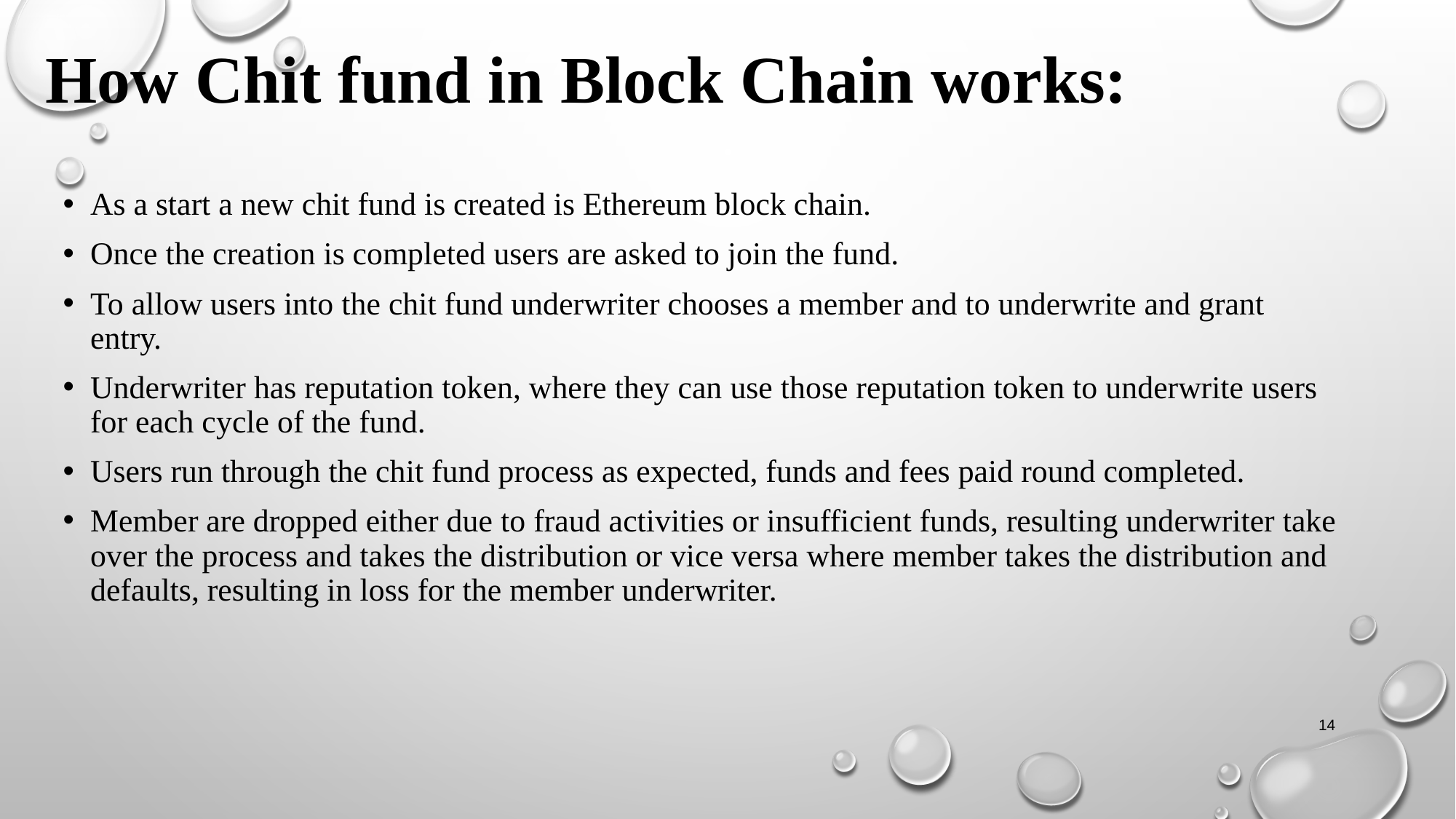

How Chit fund in Block Chain works:
As a start a new chit fund is created is Ethereum block chain.
Once the creation is completed users are asked to join the fund.
To allow users into the chit fund underwriter chooses a member and to underwrite and grant entry.
Underwriter has reputation token, where they can use those reputation token to underwrite users for each cycle of the fund.
Users run through the chit fund process as expected, funds and fees paid round completed.
Member are dropped either due to fraud activities or insufficient funds, resulting underwriter take over the process and takes the distribution or vice versa where member takes the distribution and defaults, resulting in loss for the member underwriter.

14